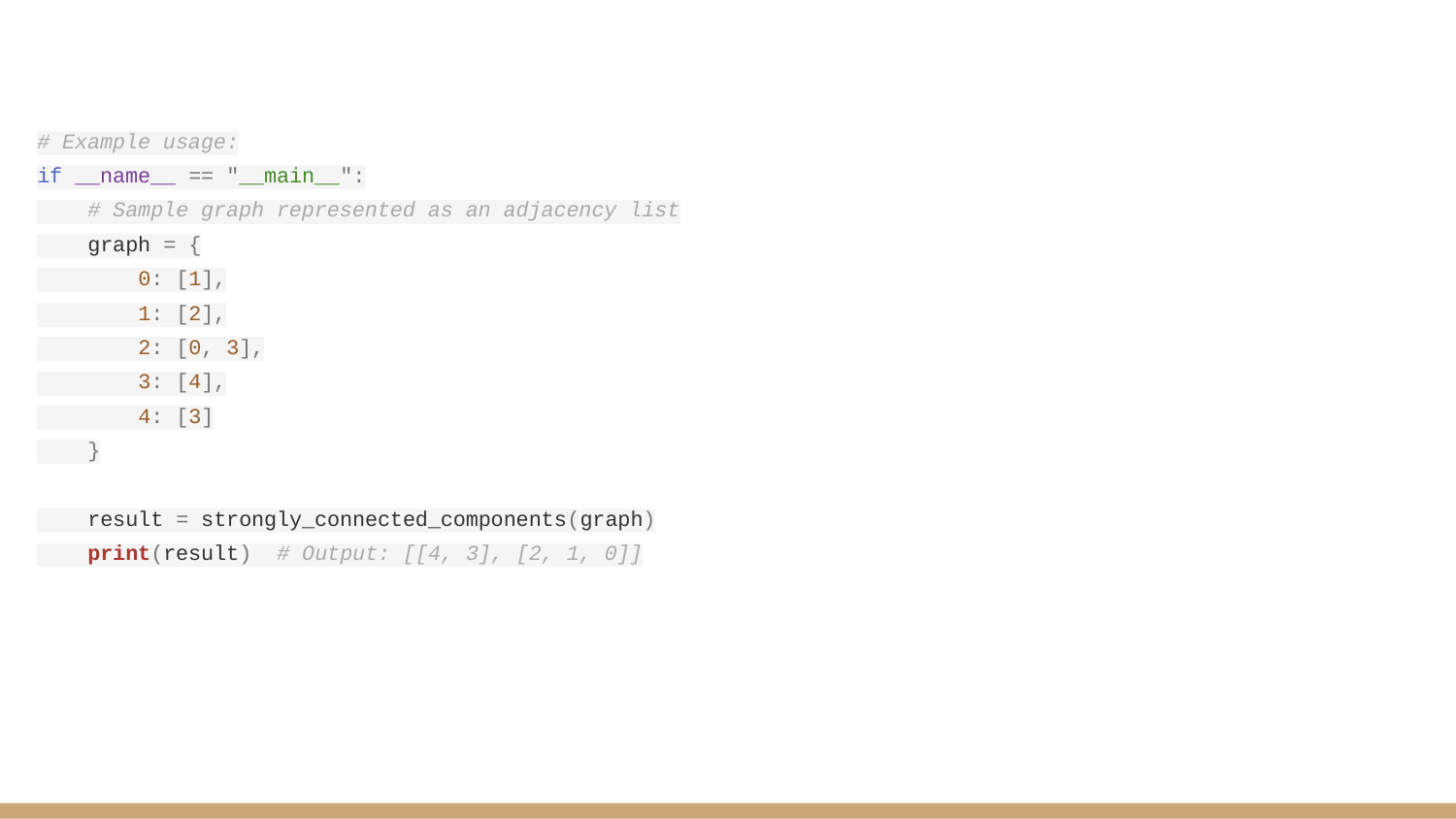

# Example usage:
if __name__ == "__main__":
    # Sample graph represented as an adjacency list
    graph = {
        0: [1],
        1: [2],
        2: [0, 3],
        3: [4],
        4: [3]
    }

    result = strongly_connected_components(graph)
    print(result)  # Output: [[4, 3], [2, 1, 0]]